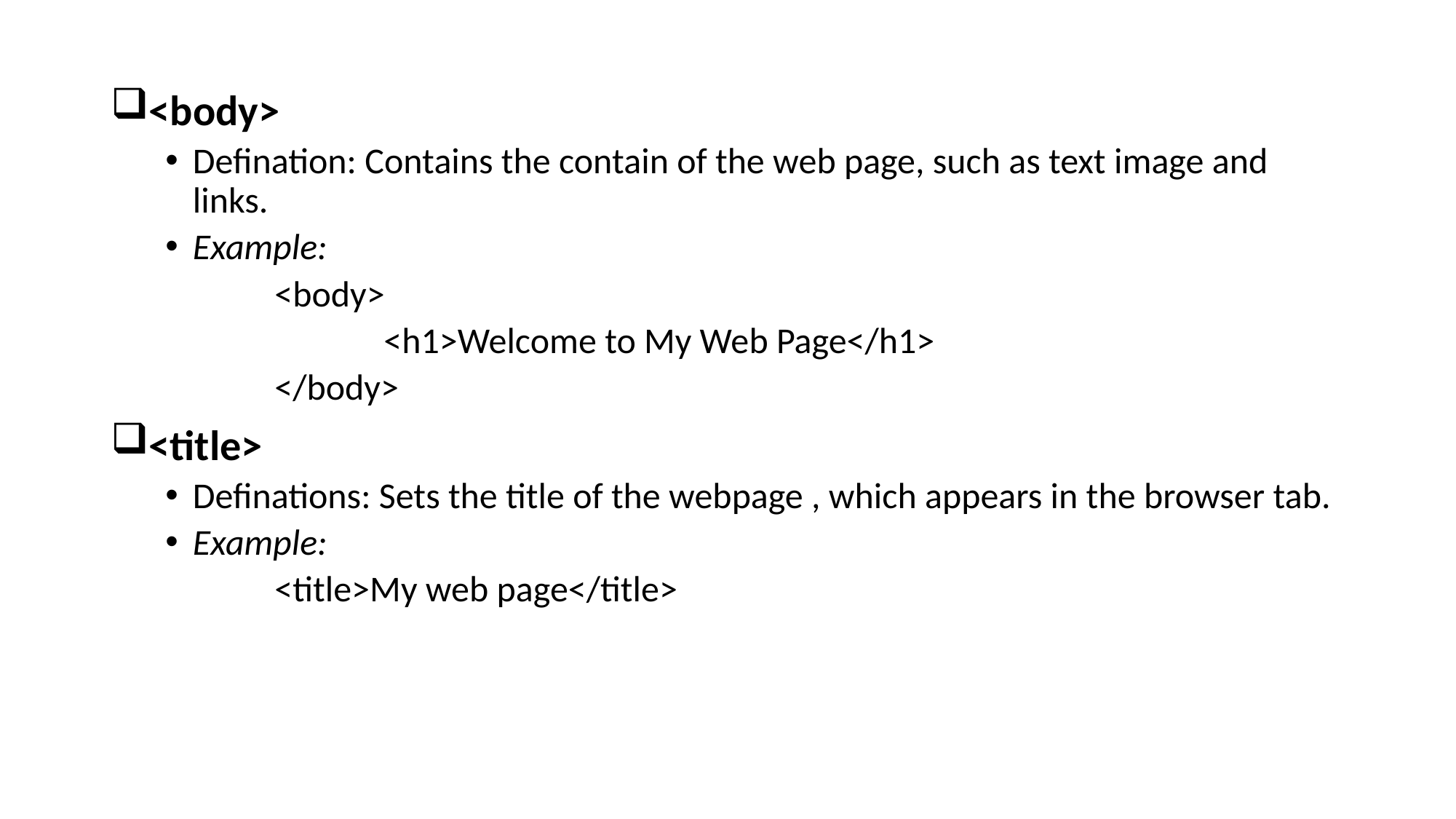

<body>
Defination: Contains the contain of the web page, such as text image and links.
Example:
	<body>
 	 	<h1>Welcome to My Web Page</h1>
	</body>
<title>
Definations: Sets the title of the webpage , which appears in the browser tab.
Example:
	<title>My web page</title>